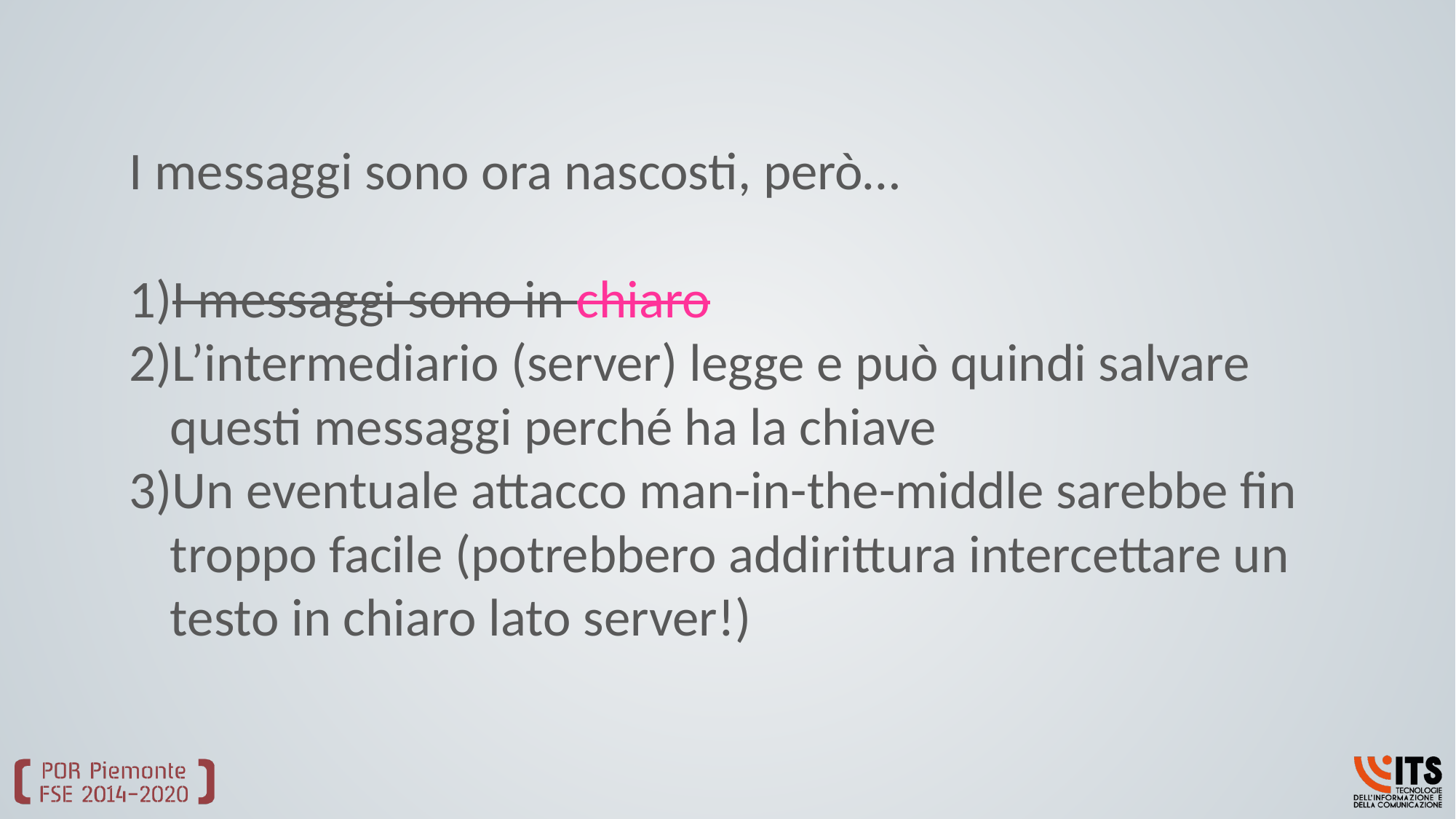

I messaggi sono ora nascosti, però…

I messaggi sono in chiaro
L’intermediario (server) legge e può quindi salvare questi messaggi perché ha la chiave
Un eventuale attacco man-in-the-middle sarebbe fin troppo facile (potrebbero addirittura intercettare un testo in chiaro lato server!)